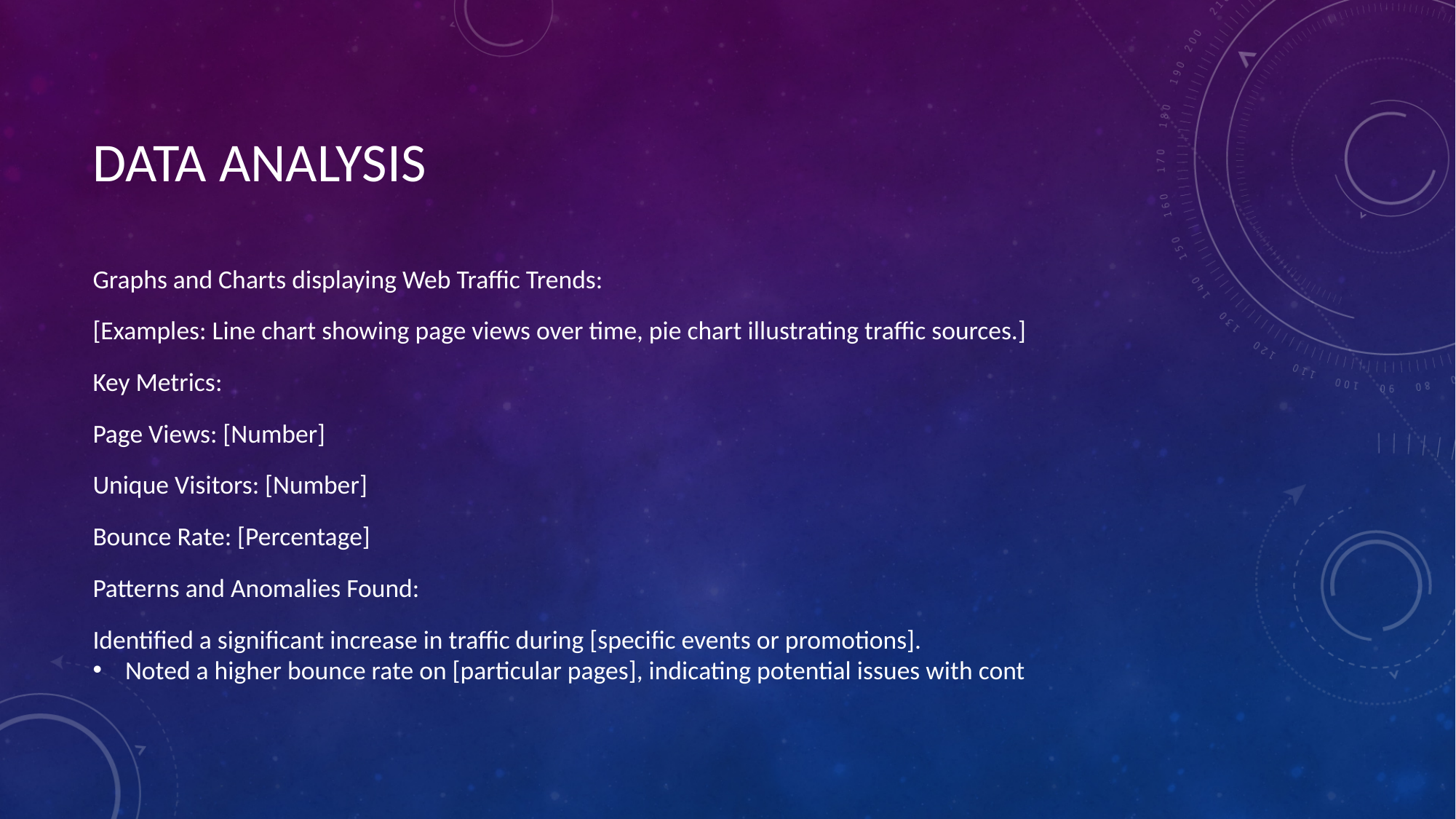

# Data analysis
Graphs and Charts displaying Web Traffic Trends:
[Examples: Line chart showing page views over time, pie chart illustrating traffic sources.]
Key Metrics:
Page Views: [Number]
Unique Visitors: [Number]
Bounce Rate: [Percentage]
Patterns and Anomalies Found:
Identified a significant increase in traffic during [specific events or promotions].
Noted a higher bounce rate on [particular pages], indicating potential issues with cont